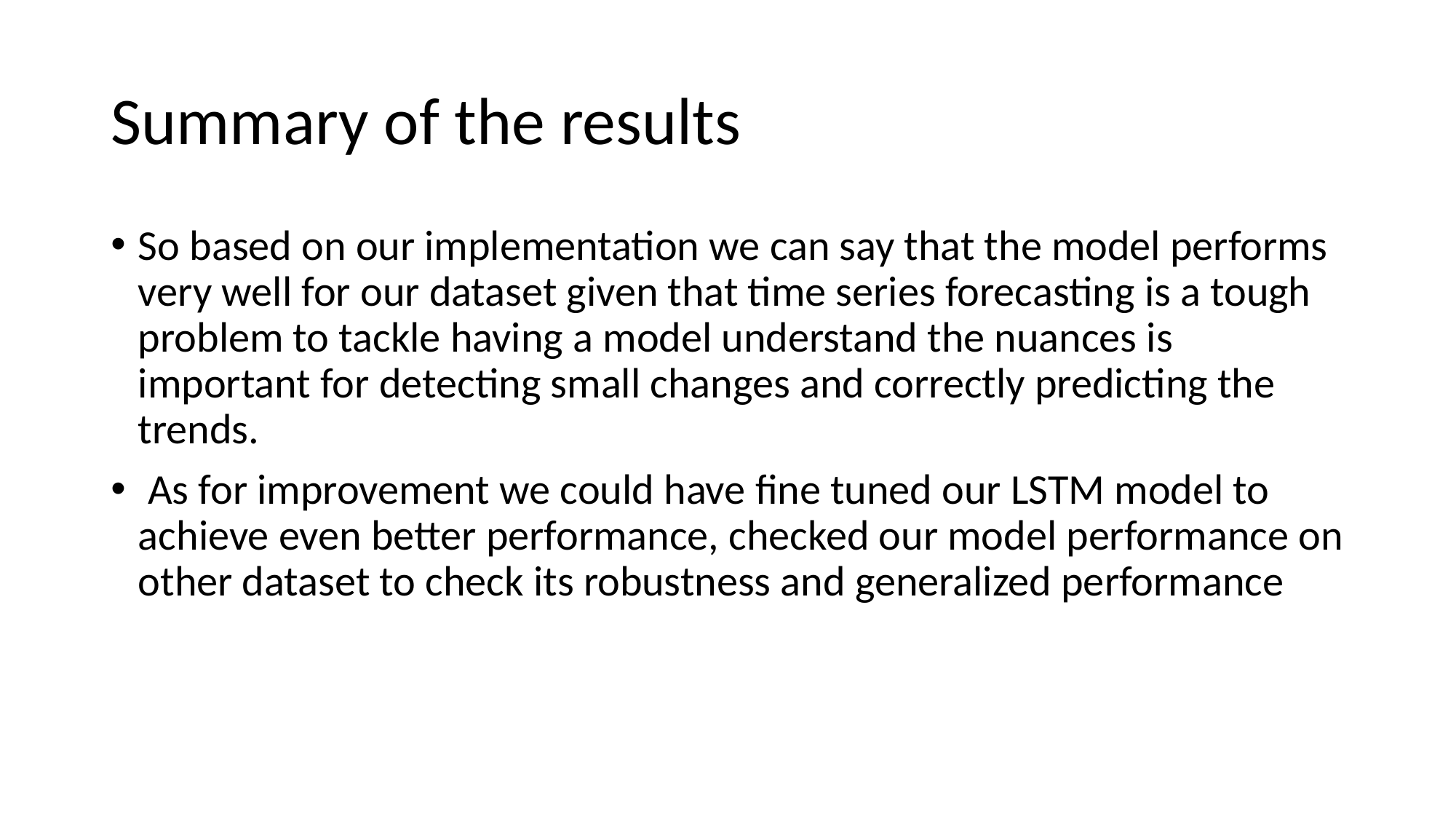

# Summary of the results
So based on our implementation we can say that the model performs very well for our dataset given that time series forecasting is a tough problem to tackle having a model understand the nuances is important for detecting small changes and correctly predicting the trends.
 As for improvement we could have fine tuned our LSTM model to achieve even better performance, checked our model performance on other dataset to check its robustness and generalized performance